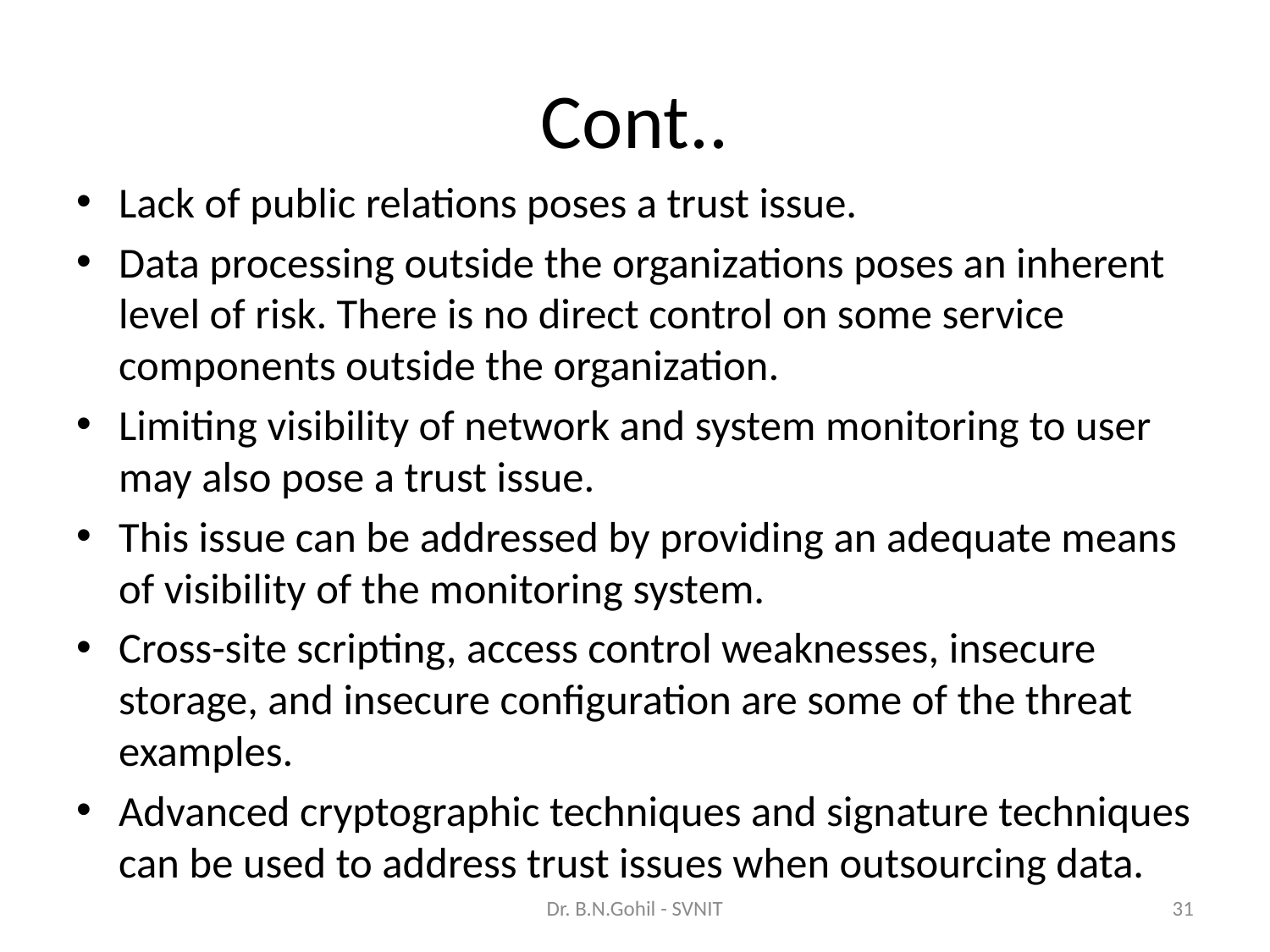

# Cont..
Lack of public relations poses a trust issue.
Data processing outside the organizations poses an inherent level of risk. There is no direct control on some service components outside the organization.
Limiting visibility of network and system monitoring to user may also pose a trust issue.
This issue can be addressed by providing an adequate means of visibility of the monitoring system.
Cross-site scripting, access control weaknesses, insecure storage, and insecure configuration are some of the threat examples.
Advanced cryptographic techniques and signature techniques can be used to address trust issues when outsourcing data.

Dr. B.N.Gohil - SVNIT
31